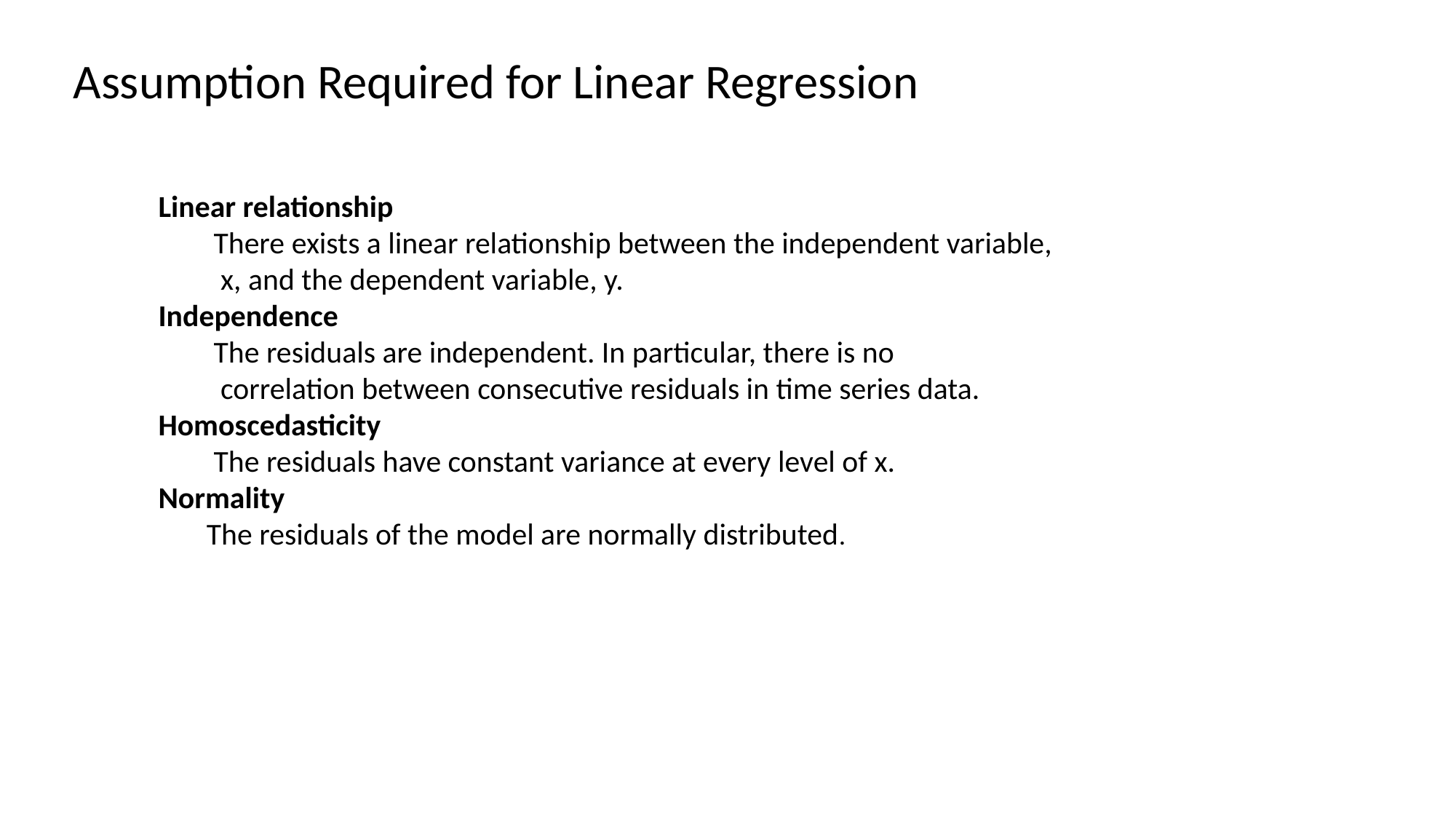

Assumption Required for Linear Regression
Linear relationship
        There exists a linear relationship between the independent variable,
         x, and the dependent variable, y.
Independence
        The residuals are independent. In particular, there is no
         correlation between consecutive residuals in time series data.
Homoscedasticity
        The residuals have constant variance at every level of x.
Normality
       The residuals of the model are normally distributed.